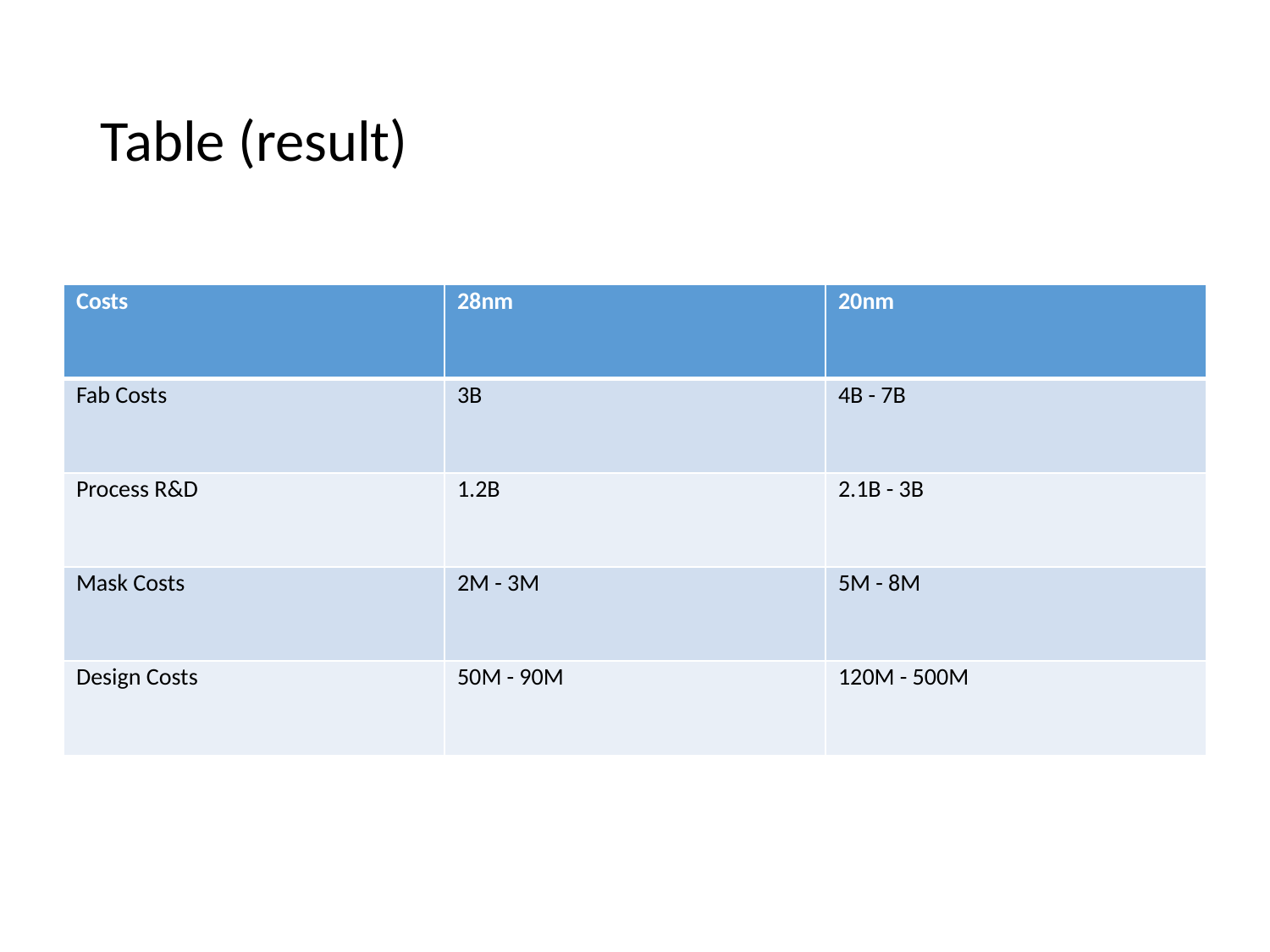

# Table (result)
| Costs | 28nm | 20nm |
| --- | --- | --- |
| Fab Costs | 3B | 4B - 7B |
| Process R&D | 1.2B | 2.1B - 3B |
| Mask Costs | 2M - 3M | 5M - 8M |
| Design Costs | 50M - 90M | 120M - 500M |